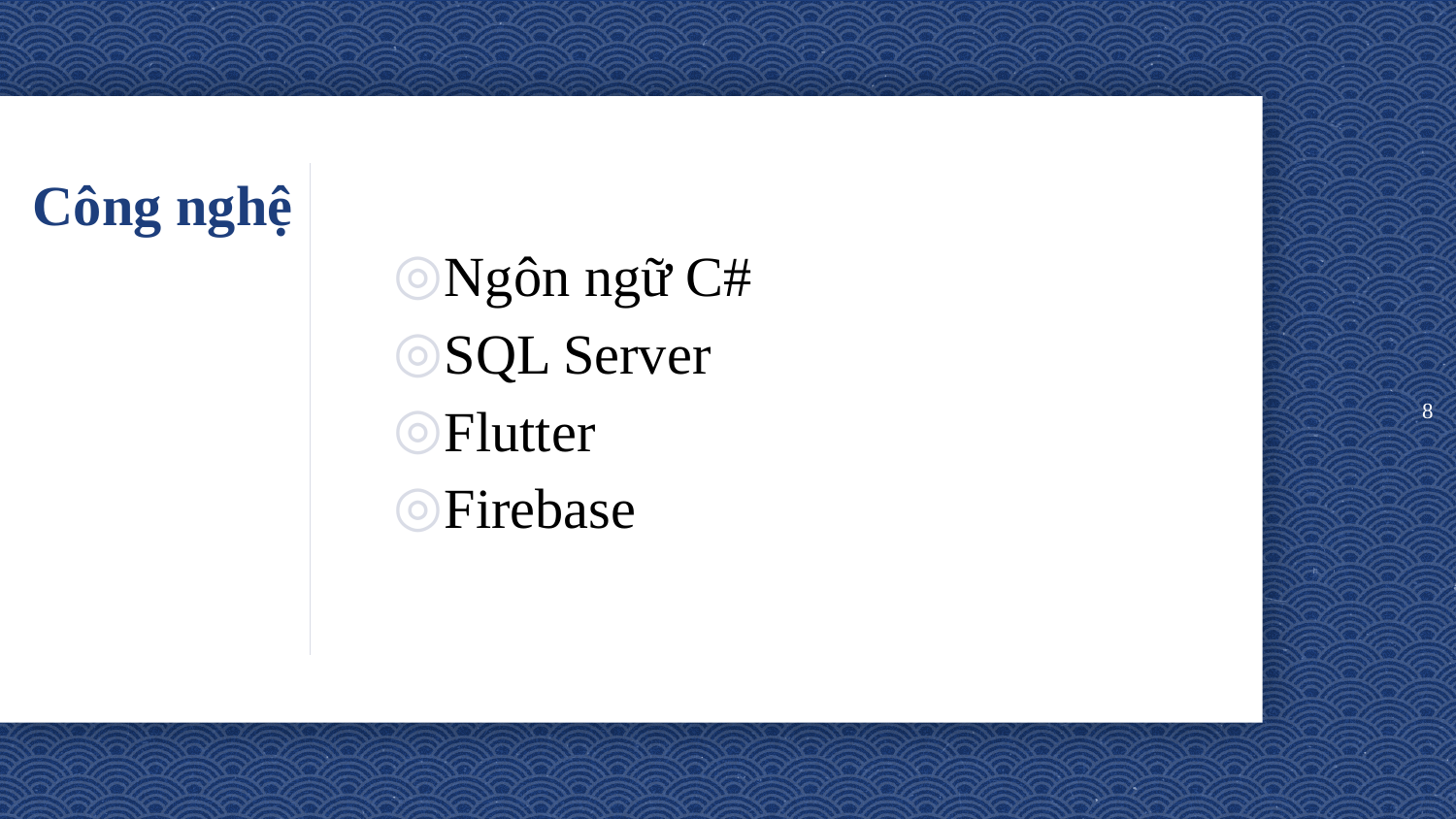

8
# Công nghệ
Ngôn ngữ C#
SQL Server
Flutter
Firebase